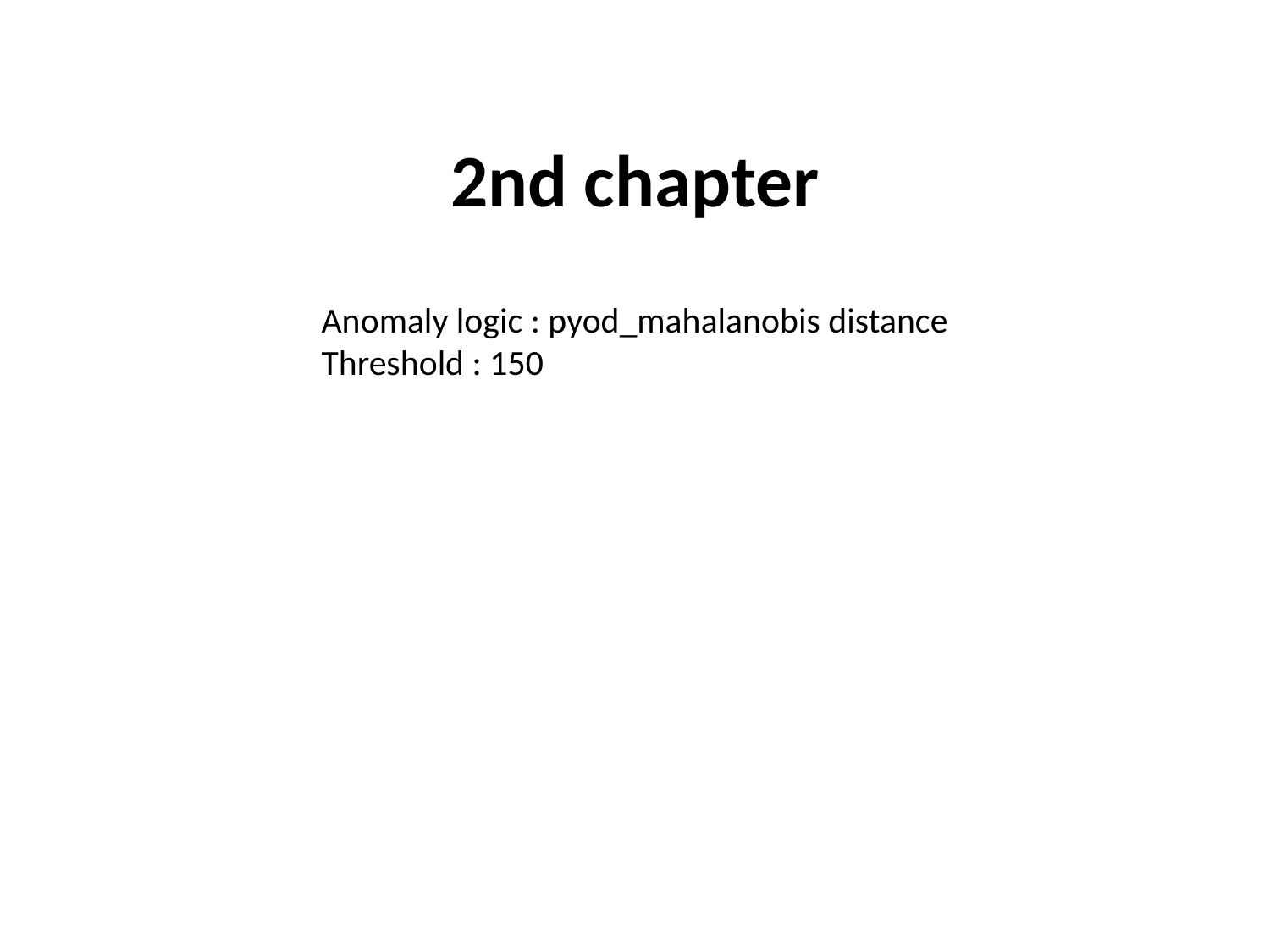

2nd chapter

Anomaly logic : pyod_mahalanobis distance
Threshold : 150